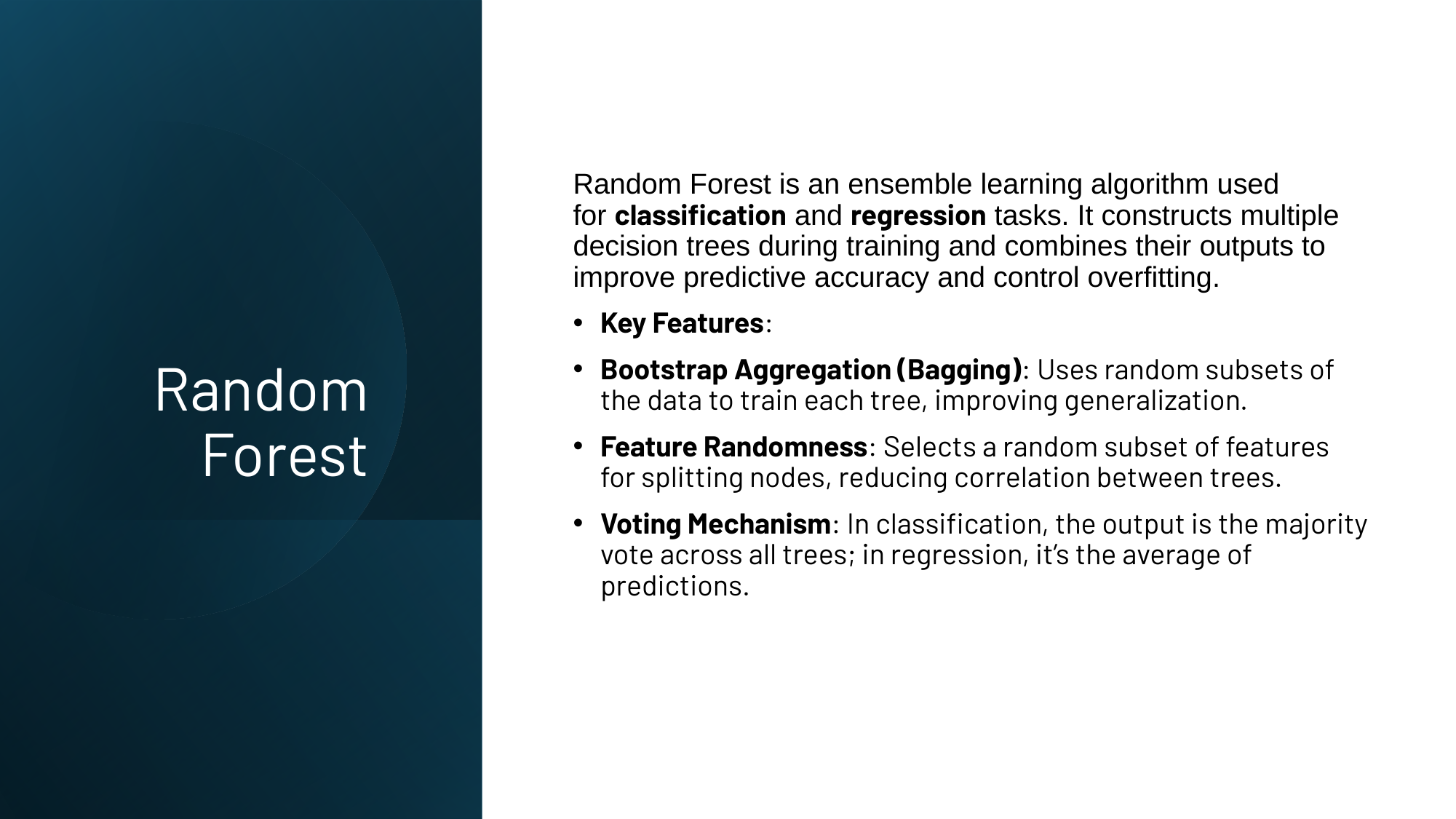

Random Forest is an ensemble learning algorithm used for classification and regression tasks. It constructs multiple decision trees during training and combines their outputs to improve predictive accuracy and control overfitting.
Key Features:
Bootstrap Aggregation (Bagging): Uses random subsets of the data to train each tree, improving generalization.
Feature Randomness: Selects a random subset of features for splitting nodes, reducing correlation between trees.
Voting Mechanism: In classification, the output is the majority vote across all trees; in regression, it’s the average of predictions.

# Random Forest